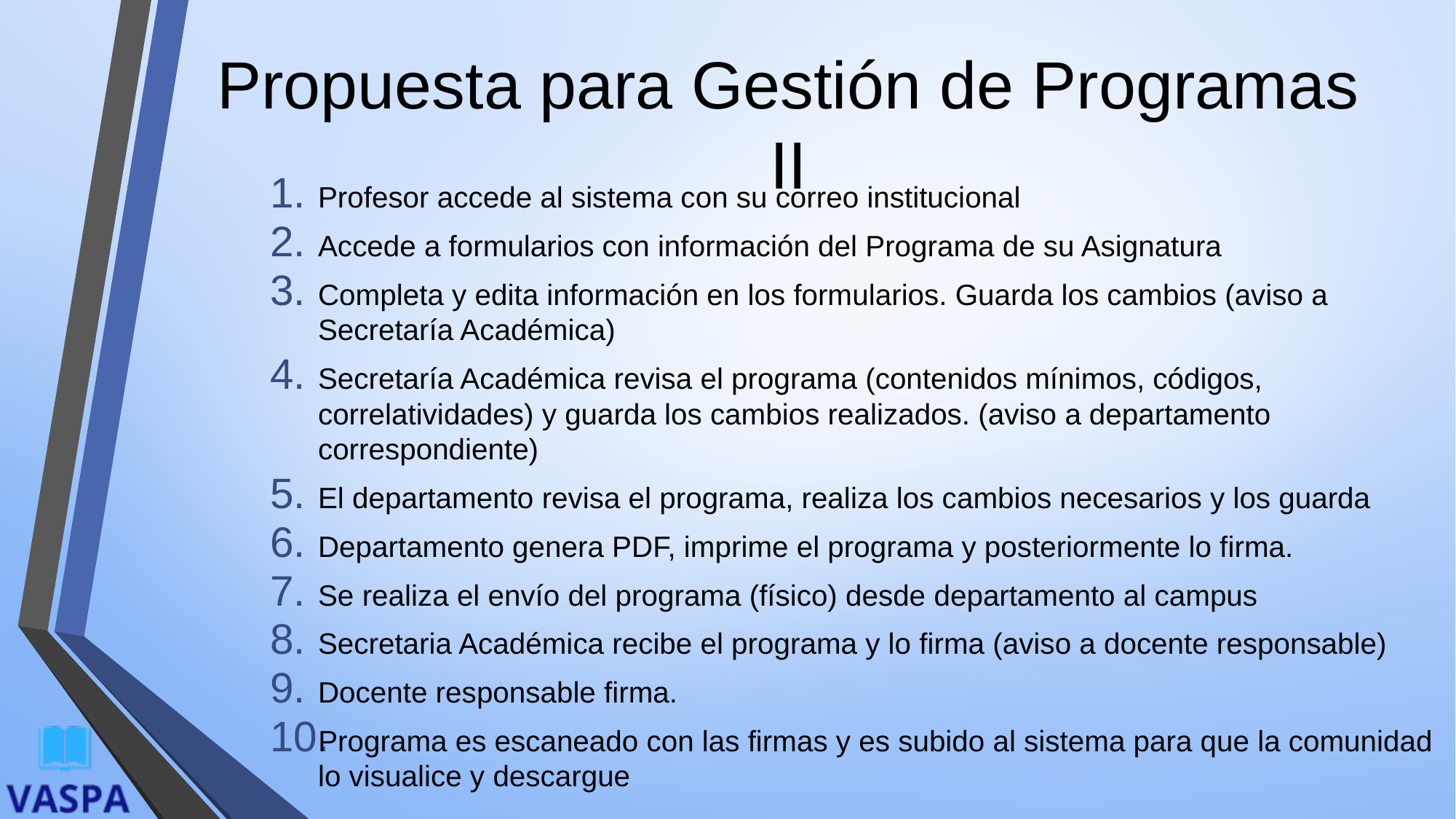

# Propuesta para Gestión de Programas II
Profesor accede al sistema con su correo institucional
Accede a formularios con información del Programa de su Asignatura
Completa y edita información en los formularios. Guarda los cambios (aviso a Secretaría Académica)
Secretaría Académica revisa el programa (contenidos mínimos, códigos, correlatividades) y guarda los cambios realizados. (aviso a departamento correspondiente)
El departamento revisa el programa, realiza los cambios necesarios y los guarda
Departamento genera PDF, imprime el programa y posteriormente lo firma.
Se realiza el envío del programa (físico) desde departamento al campus
Secretaria Académica recibe el programa y lo firma (aviso a docente responsable)
Docente responsable firma.
Programa es escaneado con las firmas y es subido al sistema para que la comunidad lo visualice y descargue